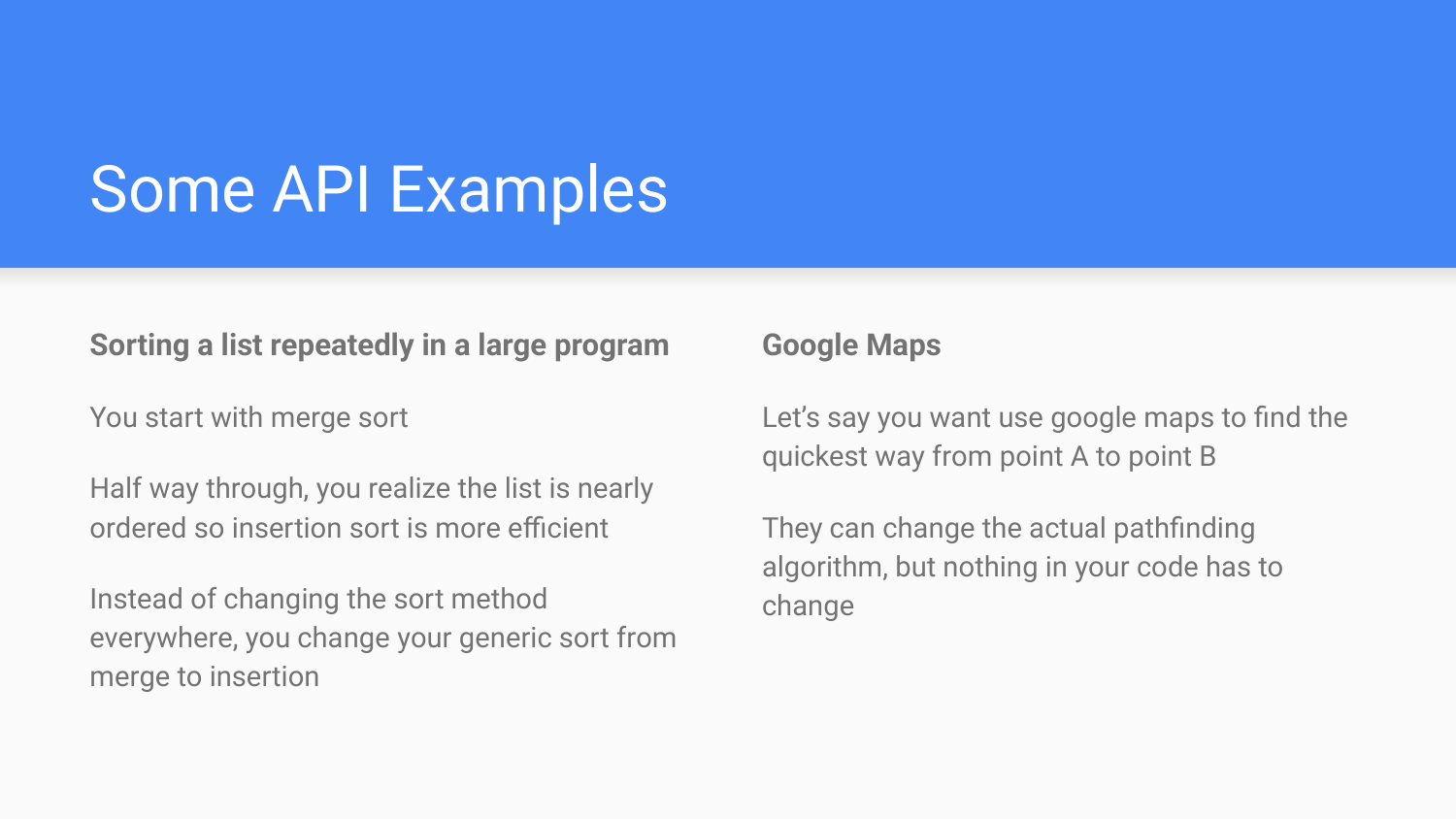

# Some API Examples
Sorting a list repeatedly in a large program
You start with merge sort
Half way through, you realize the list is nearly ordered so insertion sort is more efficient
Instead of changing the sort method everywhere, you change your generic sort from merge to insertion
Google Maps
Let’s say you want use google maps to find the quickest way from point A to point B
They can change the actual pathfinding algorithm, but nothing in your code has to change